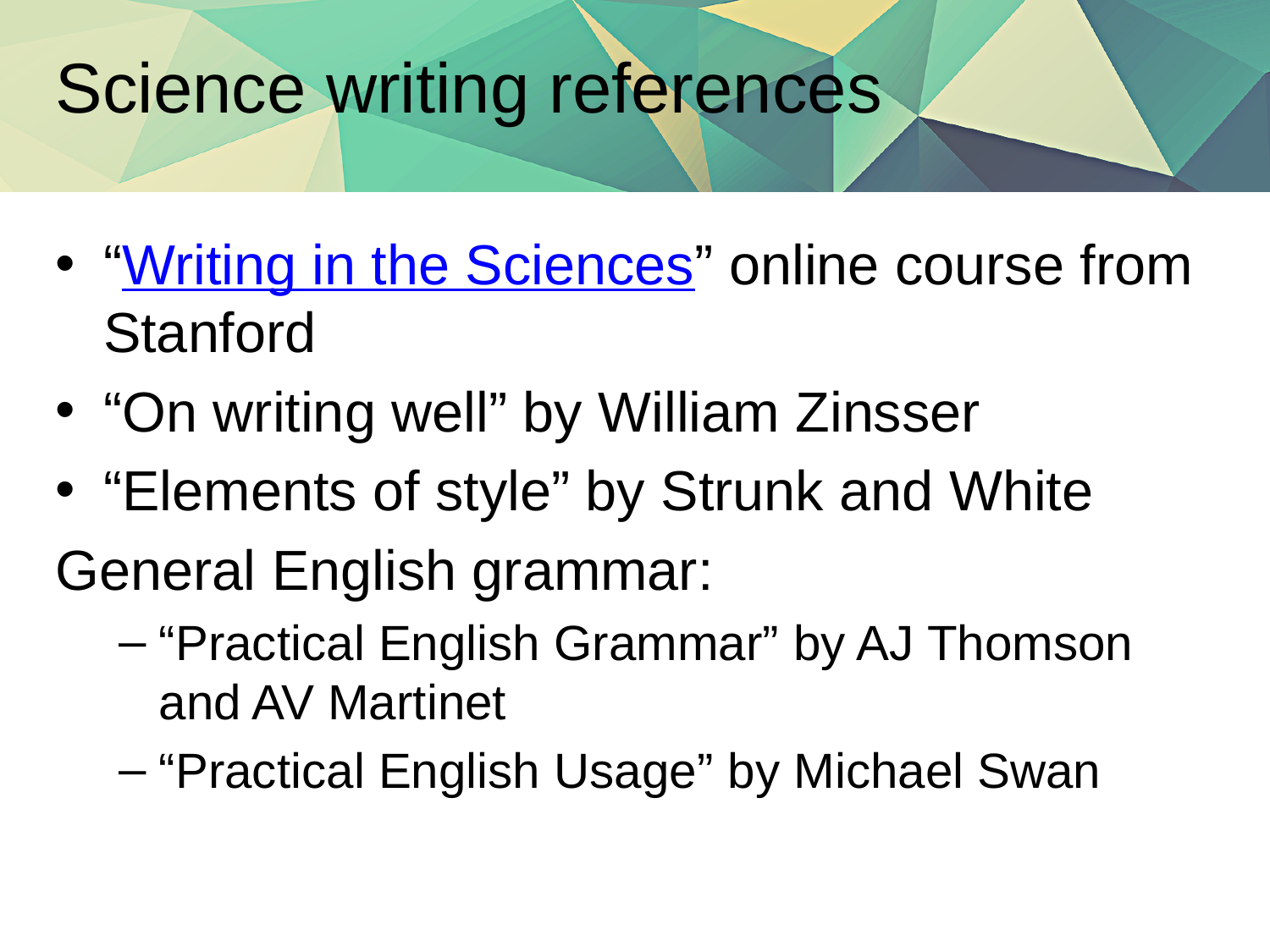

# Science writing references
“Writing in the Sciences” online course from Stanford
“On writing well” by William Zinsser
“Elements of style” by Strunk and White
General English grammar:
“Practical English Grammar” by AJ Thomson and AV Martinet
“Practical English Usage” by Michael Swan